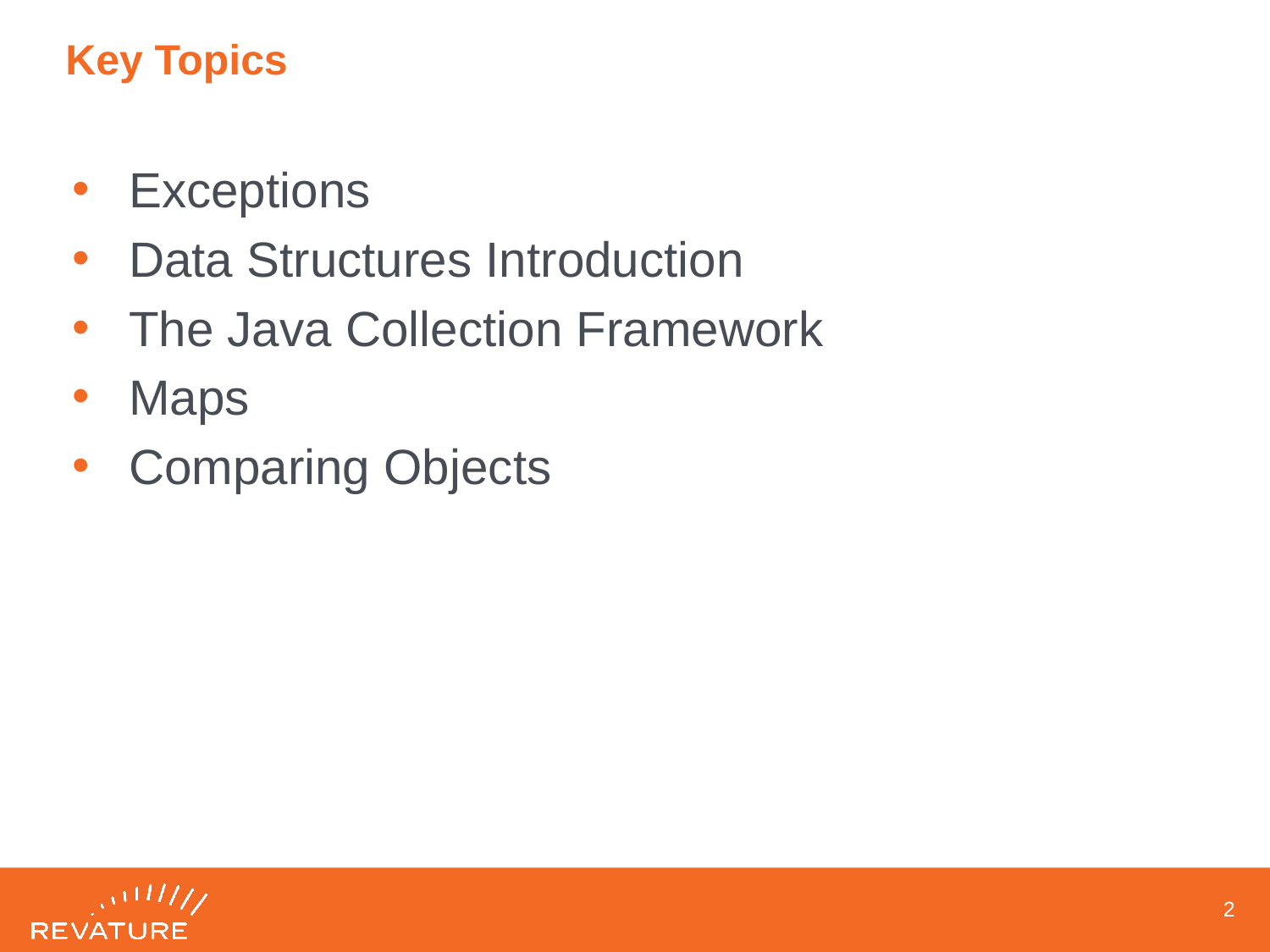

# Key Topics
Exceptions
Data Structures Introduction
The Java Collection Framework
Maps
Comparing Objects
2